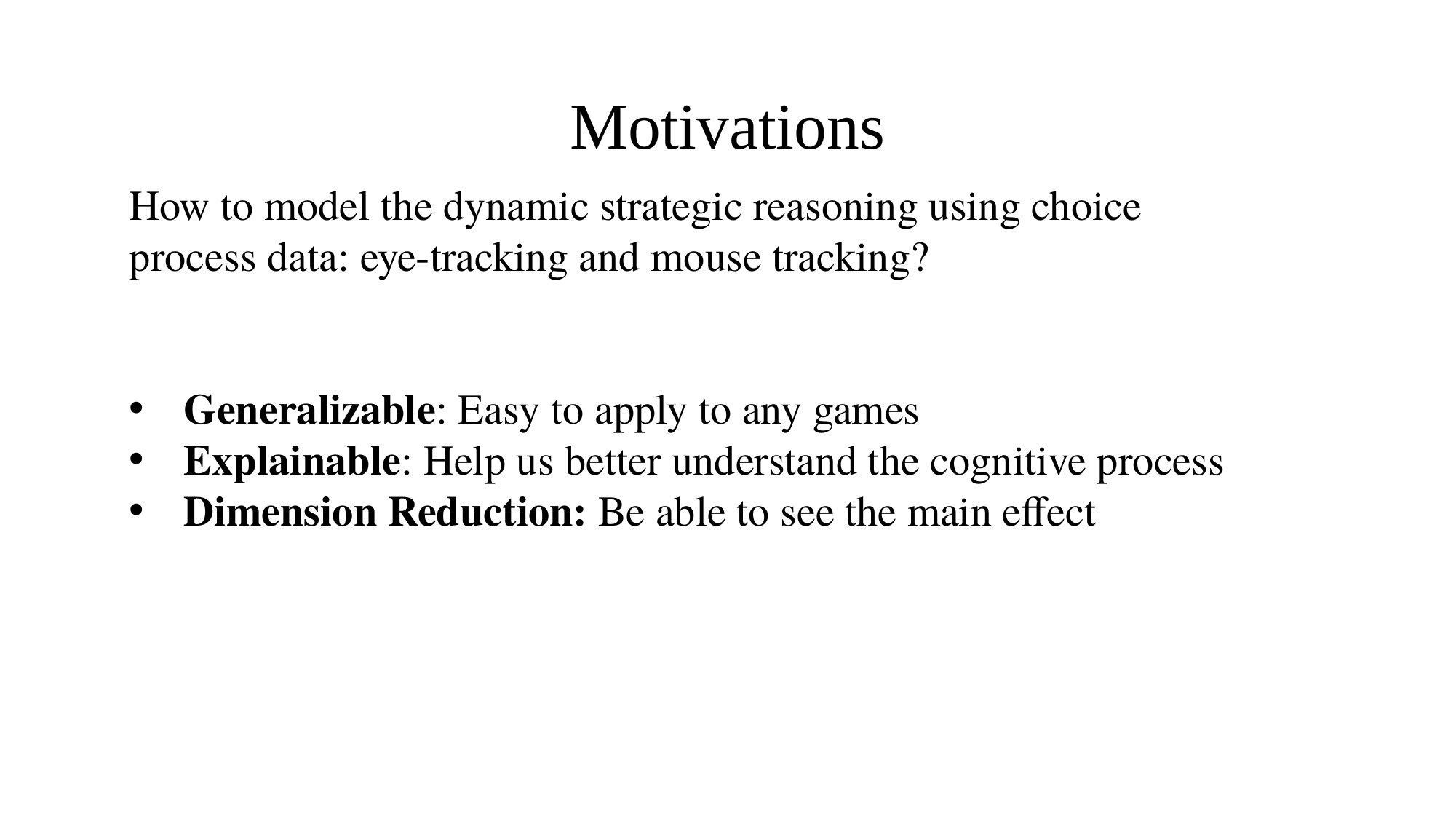

# Motivations
How to model the dynamic strategic reasoning using choice process data: eye-tracking and mouse tracking?

Generalizable: Easy to apply to any games
Explainable: Help us better understand the cognitive process
Dimension Reduction: Be able to see the main effect